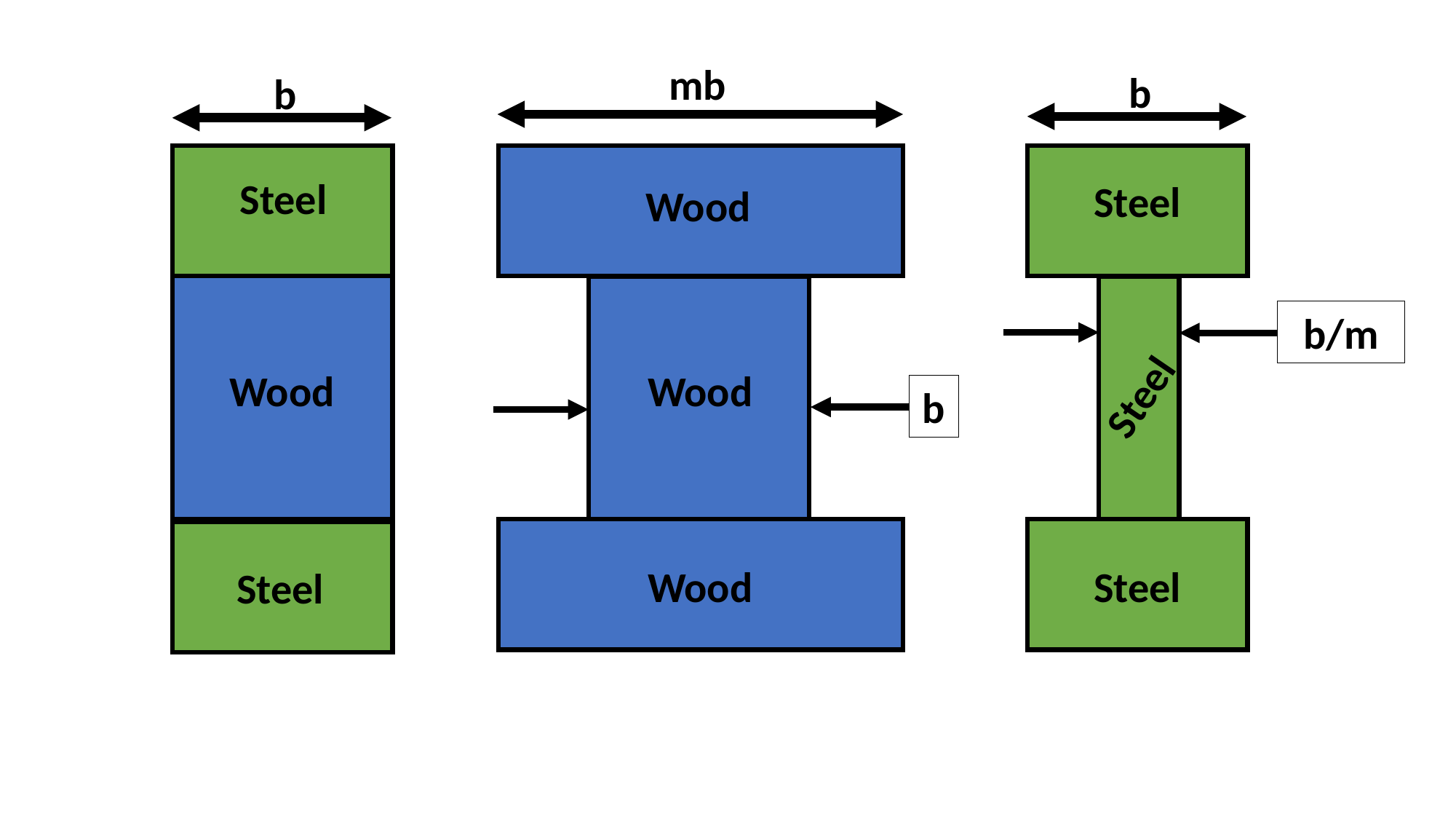

mb
b
b

Steel
Steel
Wood

b/m
Wood
Wood
Steel
b

Wood
Steel
Steel